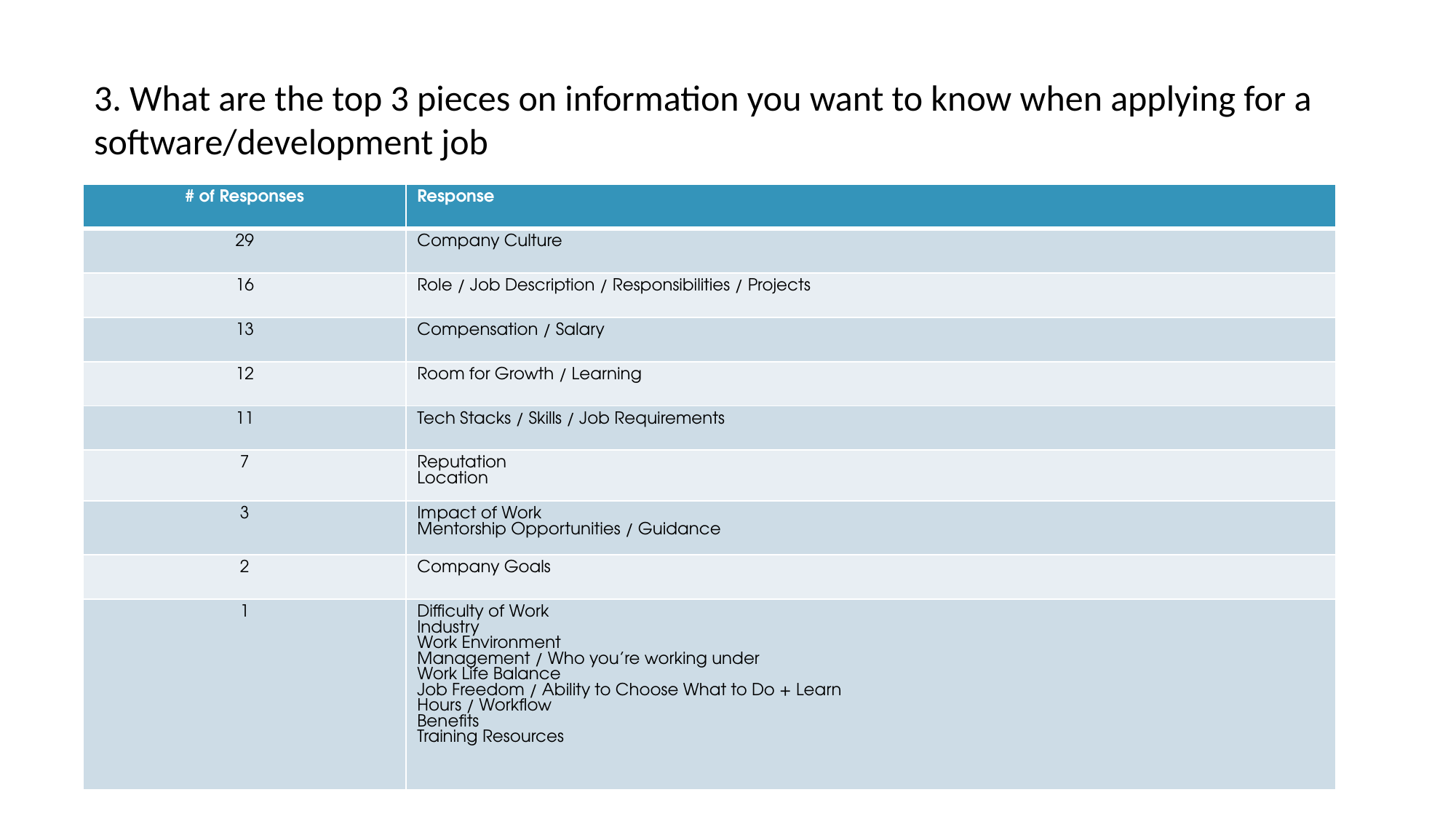

3. What are the top 3 pieces on information you want to know when applying for a software/development job
| # of Responses | Response |
| --- | --- |
| 29 | Company Culture |
| 16 | Role / Job Description / Responsibilities / Projects |
| 13 | Compensation / Salary |
| 12 | Room for Growth / Learning |
| 11 | Tech Stacks / Skills / Job Requirements |
| 7 | Reputation Location |
| 3 | Impact of Work Mentorship Opportunities / Guidance |
| 2 | Company Goals |
| 1 | Difficulty of Work Industry Work Environment Management / Who you’re working under Work Life Balance Job Freedom / Ability to Choose What to Do + Learn Hours / Workflow Benefits Training Resources |